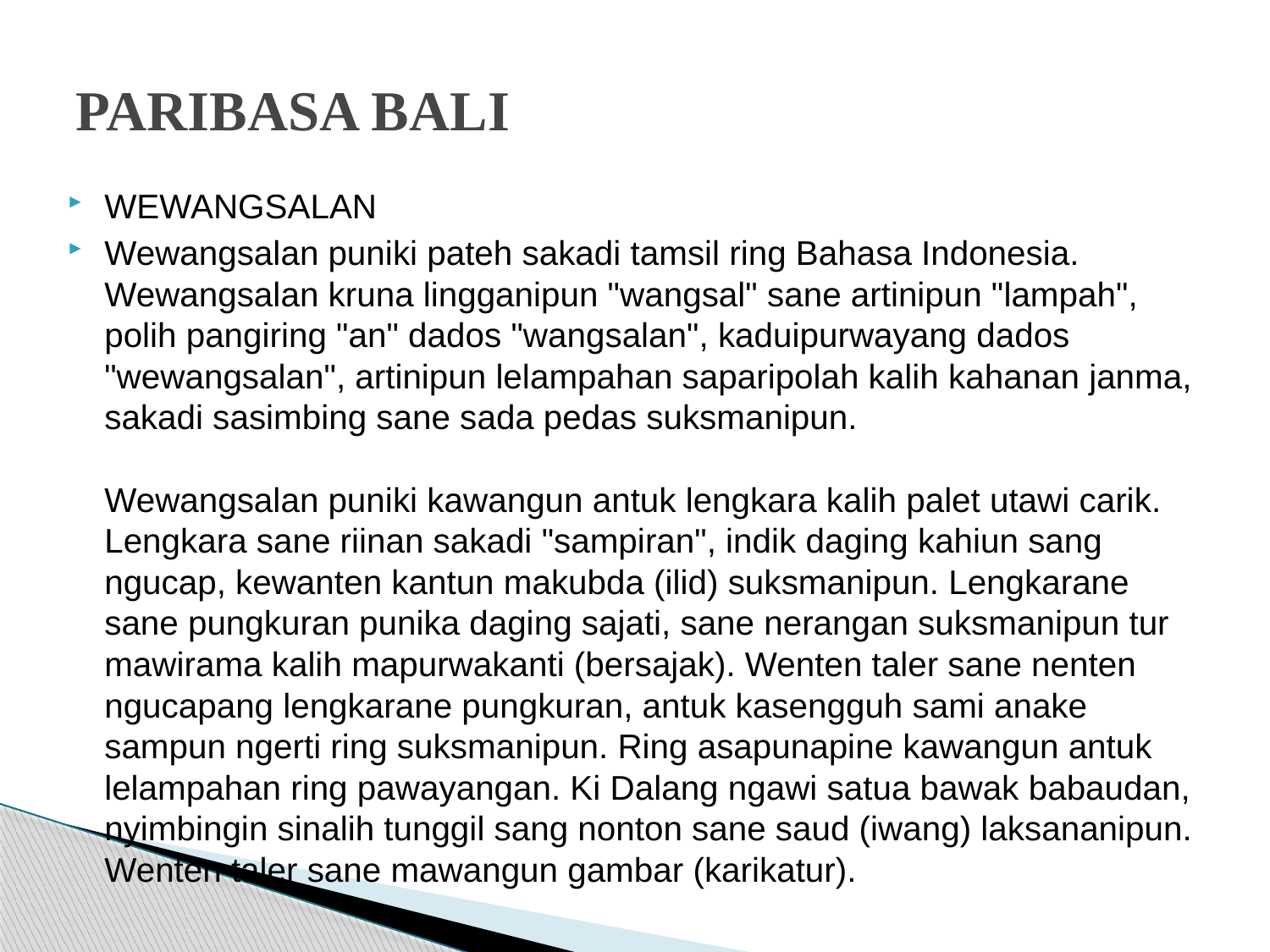

# PARIBASA BALI
WEWANGSALAN
Wewangsalan puniki pateh sakadi tamsil ring Bahasa Indonesia. Wewangsalan kruna lingganipun "wangsal" sane artinipun "lampah", polih pangiring "an" dados "wangsalan", kaduipurwayang dados "wewangsalan", artinipun lelampahan saparipolah kalih kahanan janma, sakadi sasimbing sane sada pedas suksmanipun.
Wewangsalan puniki kawangun antuk lengkara kalih palet utawi carik. Lengkara sane riinan sakadi "sampiran", indik daging kahiun sang ngucap, kewanten kantun makubda (ilid) suksmanipun. Lengkarane sane pungkuran punika daging sajati, sane nerangan suksmanipun tur mawirama kalih mapurwakanti (bersajak). Wenten taler sane nenten ngucapang lengkarane pungkuran, antuk kasengguh sami anake sampun ngerti ring suksmanipun. Ring asapunapine kawangun antuk lelampahan ring pawayangan. Ki Dalang ngawi satua bawak babaudan, nyimbingin sinalih tunggil sang nonton sane saud (iwang) laksananipun. Wenten taler sane mawangun gambar (karikatur).